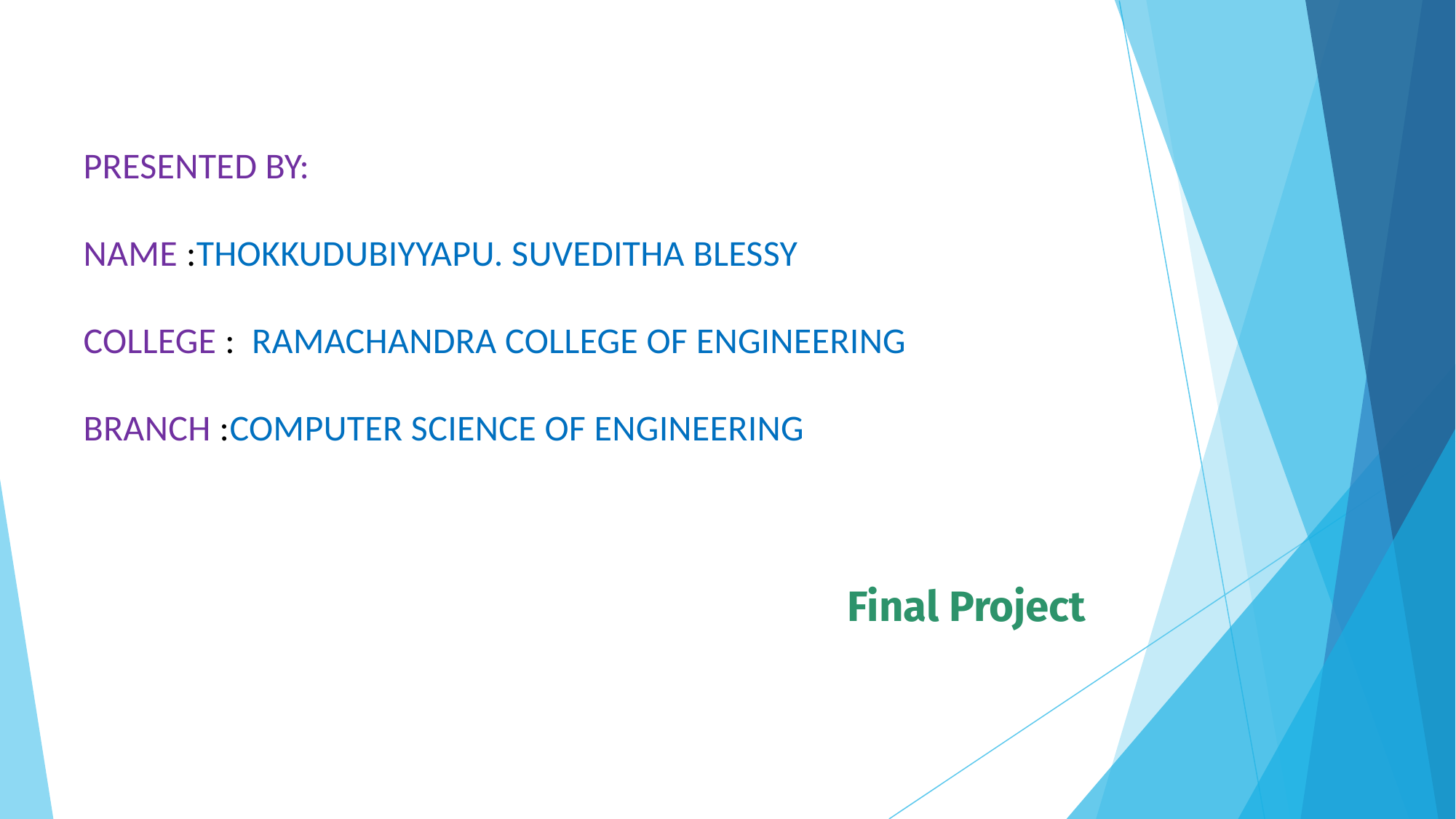

PRESENTED BY:
NAME :THOKKUDUBIYYAPU. SUVEDITHA BLESSY
COLLEGE :  RAMACHANDRA COLLEGE OF ENGINEERING
BRANCH :COMPUTER SCIENCE OF ENGINEERING
                                            																																									Final Project